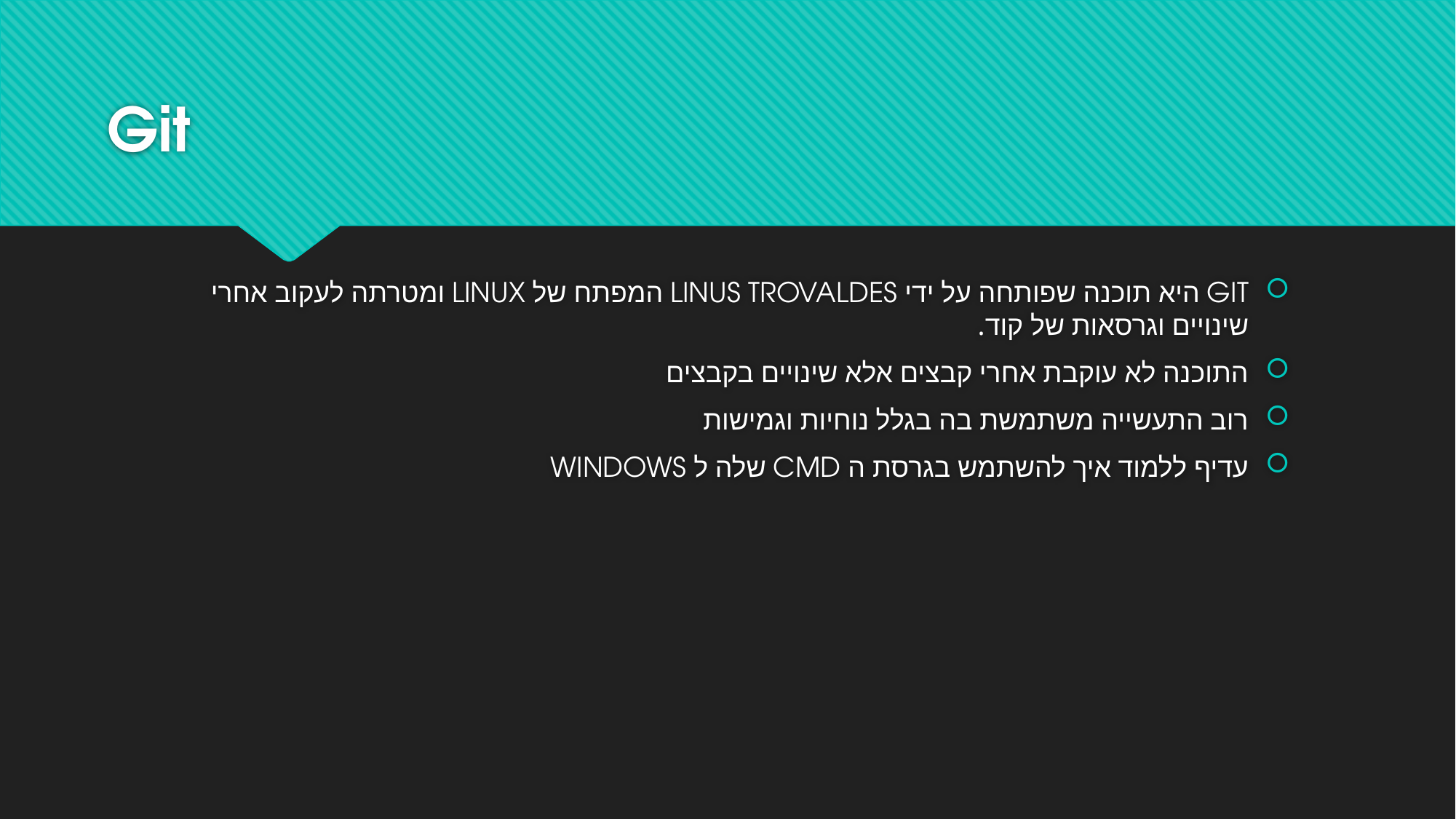

# Git
GIT היא תוכנה שפותחה על ידי LINUS TROVALDES המפתח של LINUX ומטרתה לעקוב אחרי שינויים וגרסאות של קוד.
התוכנה לא עוקבת אחרי קבצים אלא שינויים בקבצים
רוב התעשייה משתמשת בה בגלל נוחיות וגמישות
עדיף ללמוד איך להשתמש בגרסת ה CMD שלה ל WINDOWS